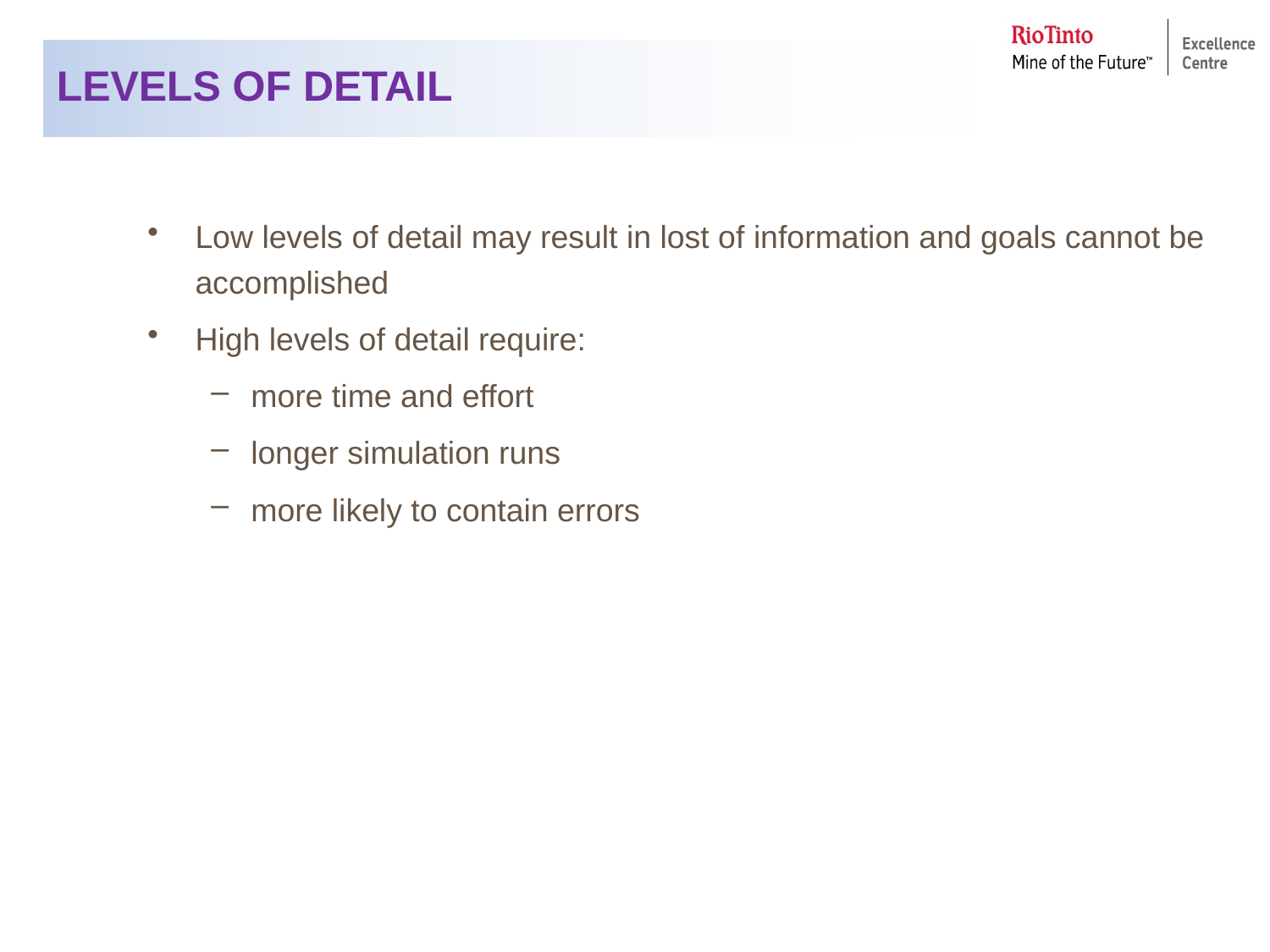

# LEVELS OF DETAIL
Low levels of detail may result in lost of information and goals cannot be accomplished
High levels of detail require:
more time and effort
longer simulation runs
more likely to contain errors